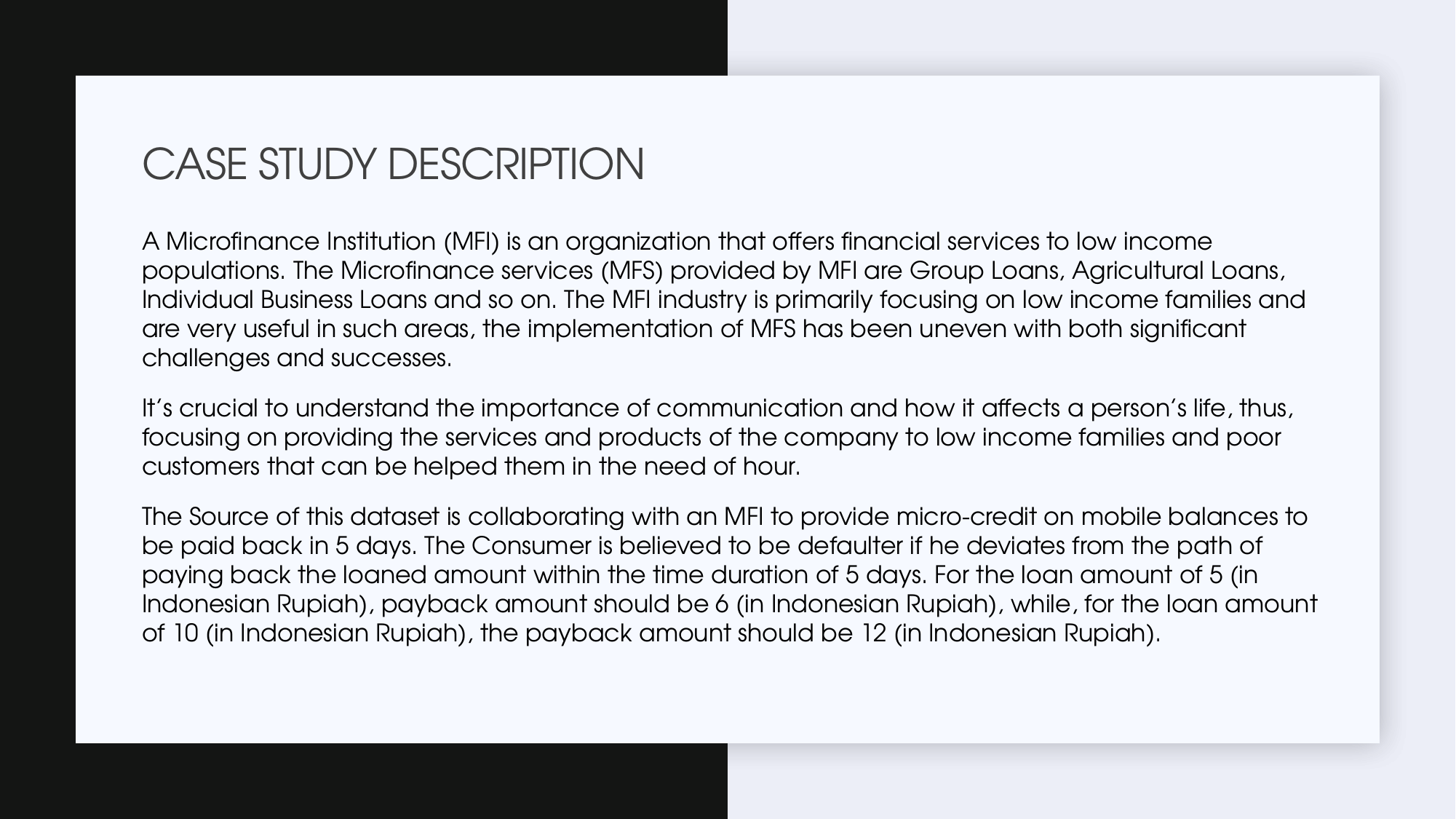

# Case Study Description
A Microfinance Institution (MFI) is an organization that offers financial services to low income populations. The Microfinance services (MFS) provided by MFI are Group Loans, Agricultural Loans, Individual Business Loans and so on. The MFI industry is primarily focusing on low income families and are very useful in such areas, the implementation of MFS has been uneven with both significant challenges and successes.
It’s crucial to understand the importance of communication and how it affects a person’s life, thus, focusing on providing the services and products of the company to low income families and poor customers that can be helped them in the need of hour.
The Source of this dataset is collaborating with an MFI to provide micro-credit on mobile balances to be paid back in 5 days. The Consumer is believed to be defaulter if he deviates from the path of paying back the loaned amount within the time duration of 5 days. For the loan amount of 5 (in Indonesian Rupiah), payback amount should be 6 (in Indonesian Rupiah), while, for the loan amount of 10 (in Indonesian Rupiah), the payback amount should be 12 (in Indonesian Rupiah).